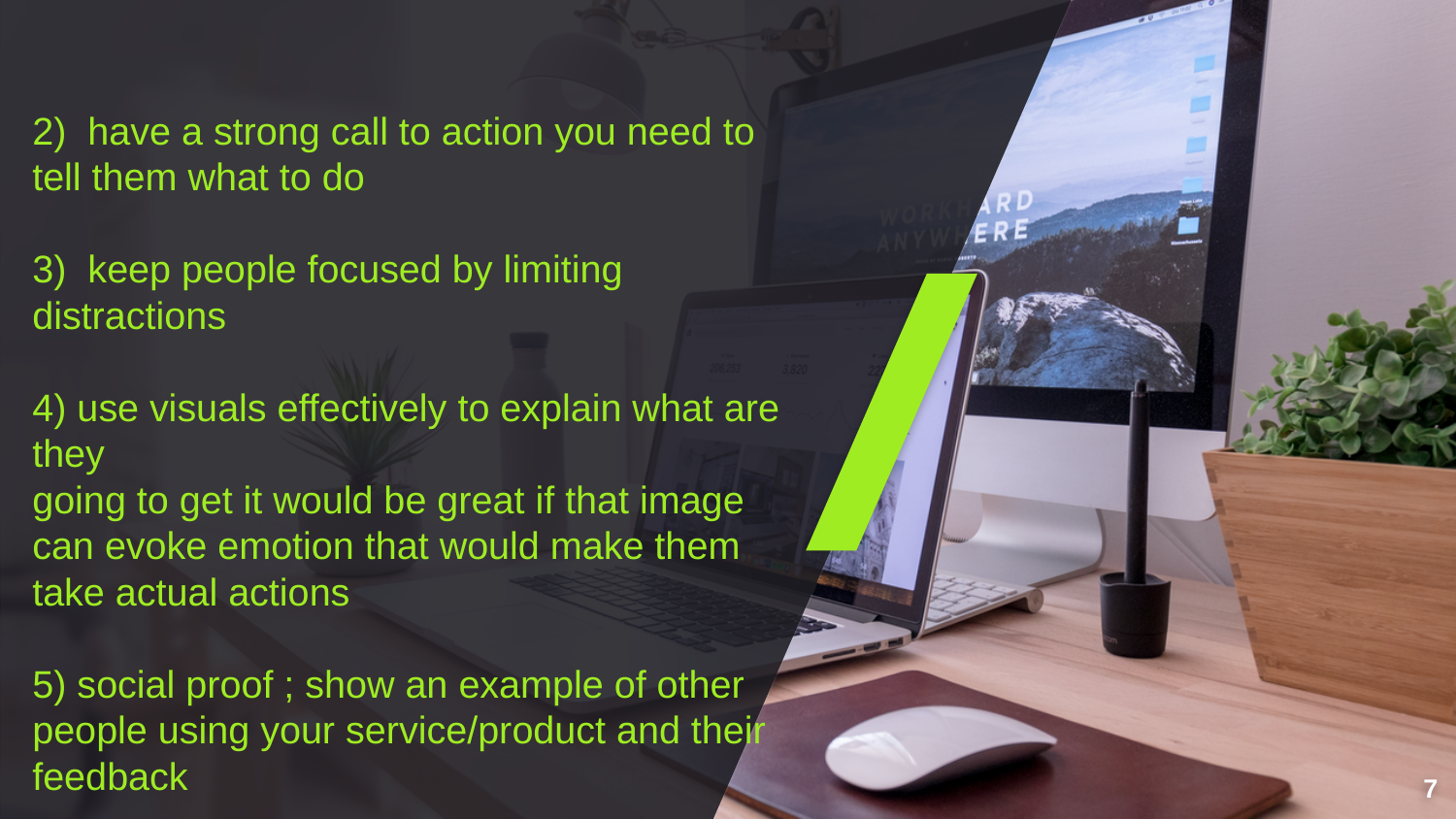

2)  have a strong call to action you need to tell them what to do

3)  keep people focused by limiting distractions

4) use visuals effectively to explain what are they
going to get it would be great if that image can evoke emotion that would make them take actual actions

5) social proof ; show an example of other people using your service/product and their feedback

7